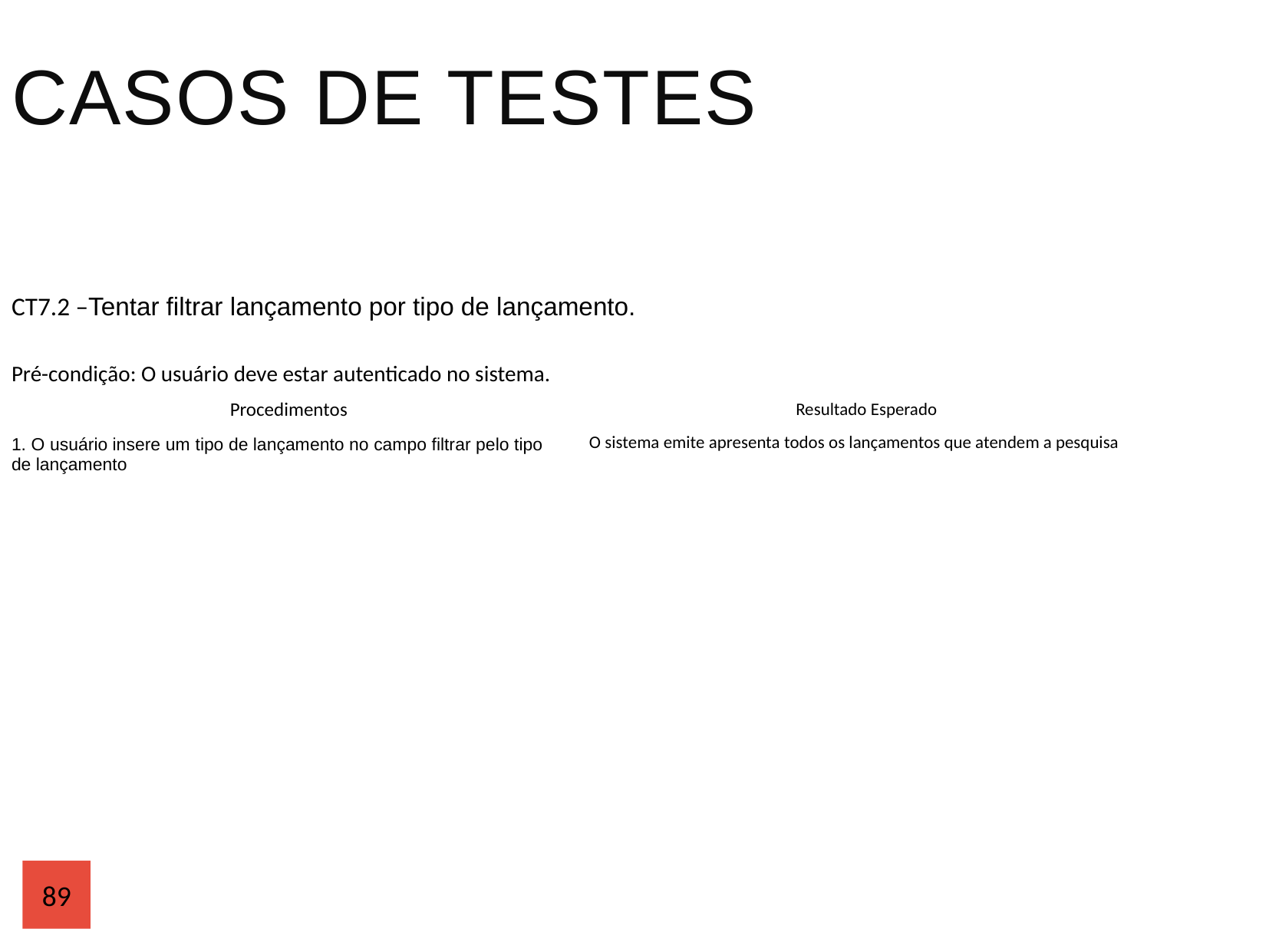

Casos de Testes

| CT7.2 –Tentar filtrar lançamento por tipo de lançamento. |  |
| --- | --- |
| Pré-condição: O usuário deve estar autenticado no sistema. |  |
| Procedimentos | Resultado Esperado |
| 1. O usuário insere um tipo de lançamento no campo filtrar pelo tipo de lançamento | O sistema emite apresenta todos os lançamentos que atendem a pesquisa |
89